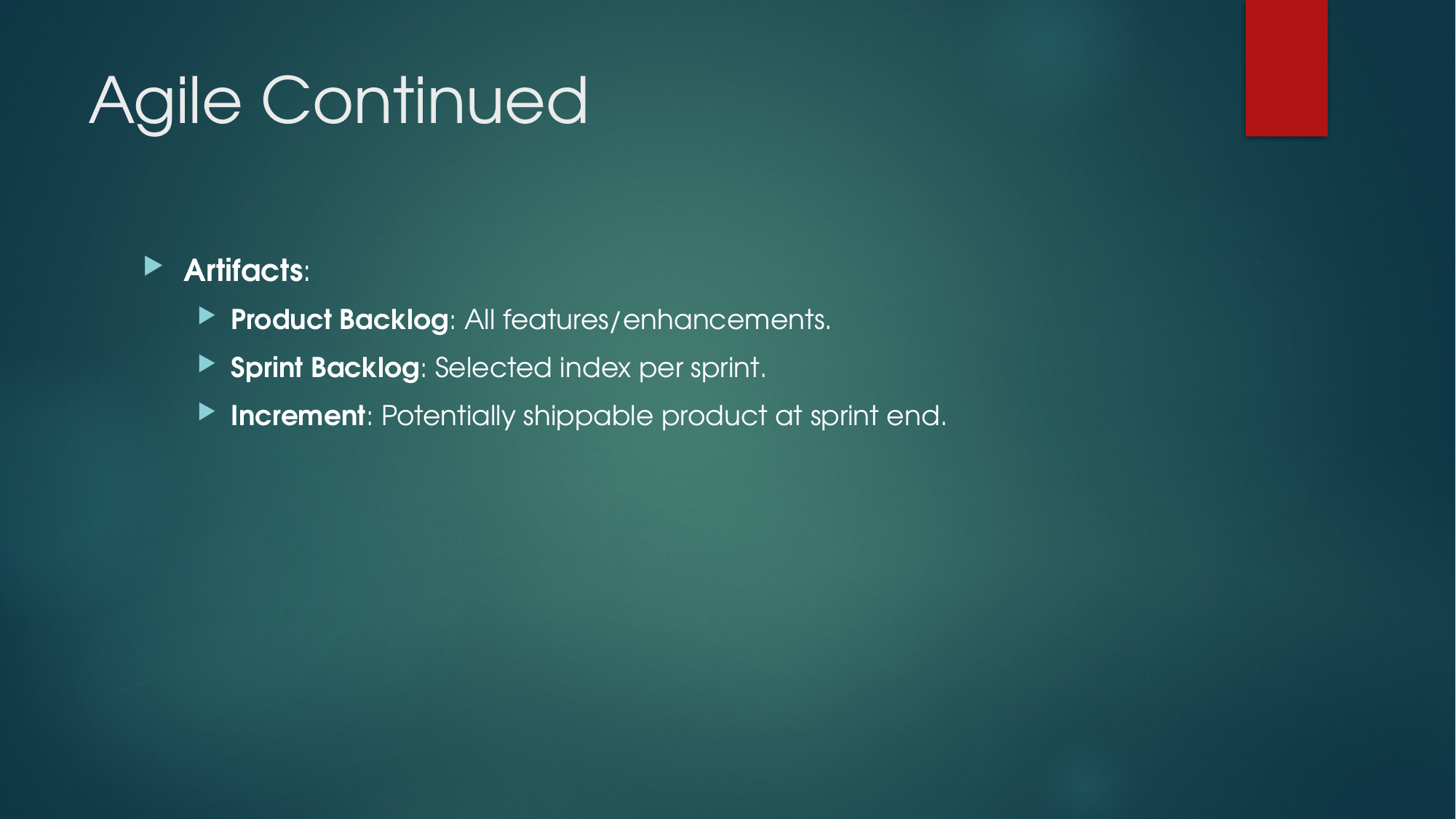

# Agile Continued
Artifacts:
Product Backlog: All features/enhancements.
Sprint Backlog: Selected index per sprint.
Increment: Potentially shippable product at sprint end.